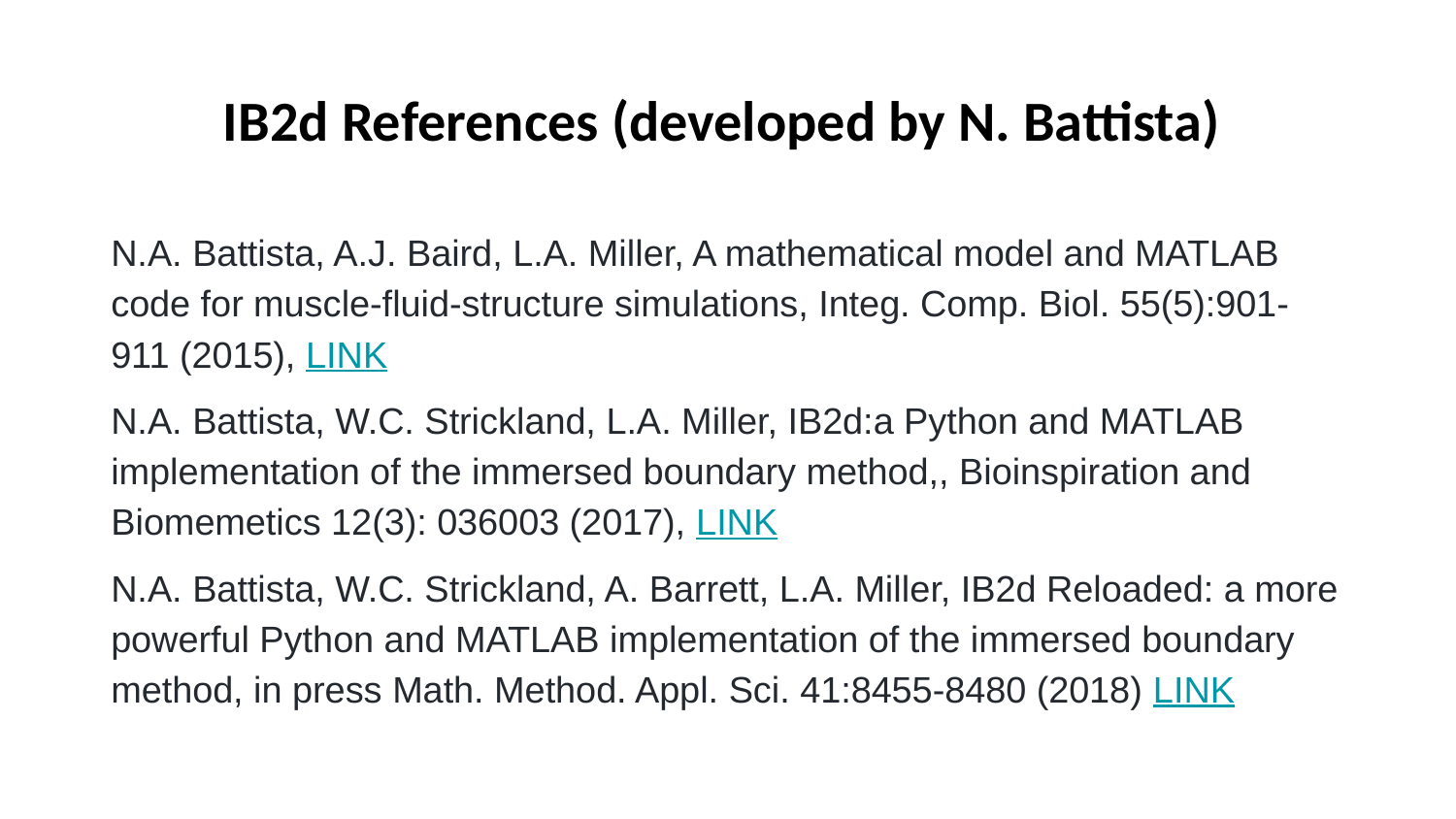

# IB2d References (developed by N. Battista)
N.A. Battista, A.J. Baird, L.A. Miller, A mathematical model and MATLAB code for muscle-fluid-structure simulations, Integ. Comp. Biol. 55(5):901-911 (2015), LINK
N.A. Battista, W.C. Strickland, L.A. Miller, IB2d:a Python and MATLAB implementation of the immersed boundary method,, Bioinspiration and Biomemetics 12(3): 036003 (2017), LINK
N.A. Battista, W.C. Strickland, A. Barrett, L.A. Miller, IB2d Reloaded: a more powerful Python and MATLAB implementation of the immersed boundary method, in press Math. Method. Appl. Sci. 41:8455-8480 (2018) LINK